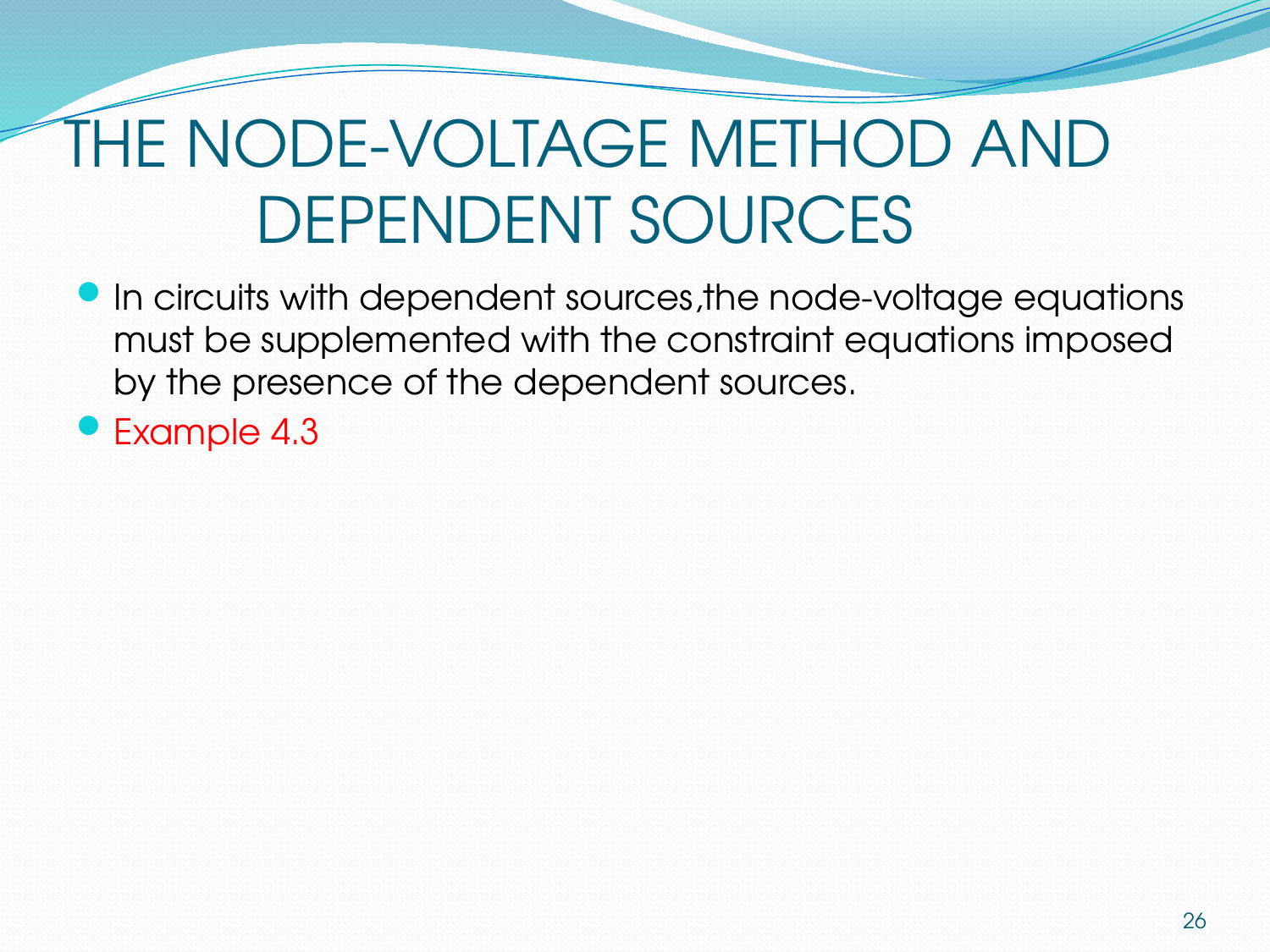

# THE NODE-VOLTAGE METHOD AND DEPENDENT SOURCES
In circuits with dependent sources,the node-voltage equations must be supplemented with the constraint equations imposed by the presence of the dependent sources.
Example 4.3
26